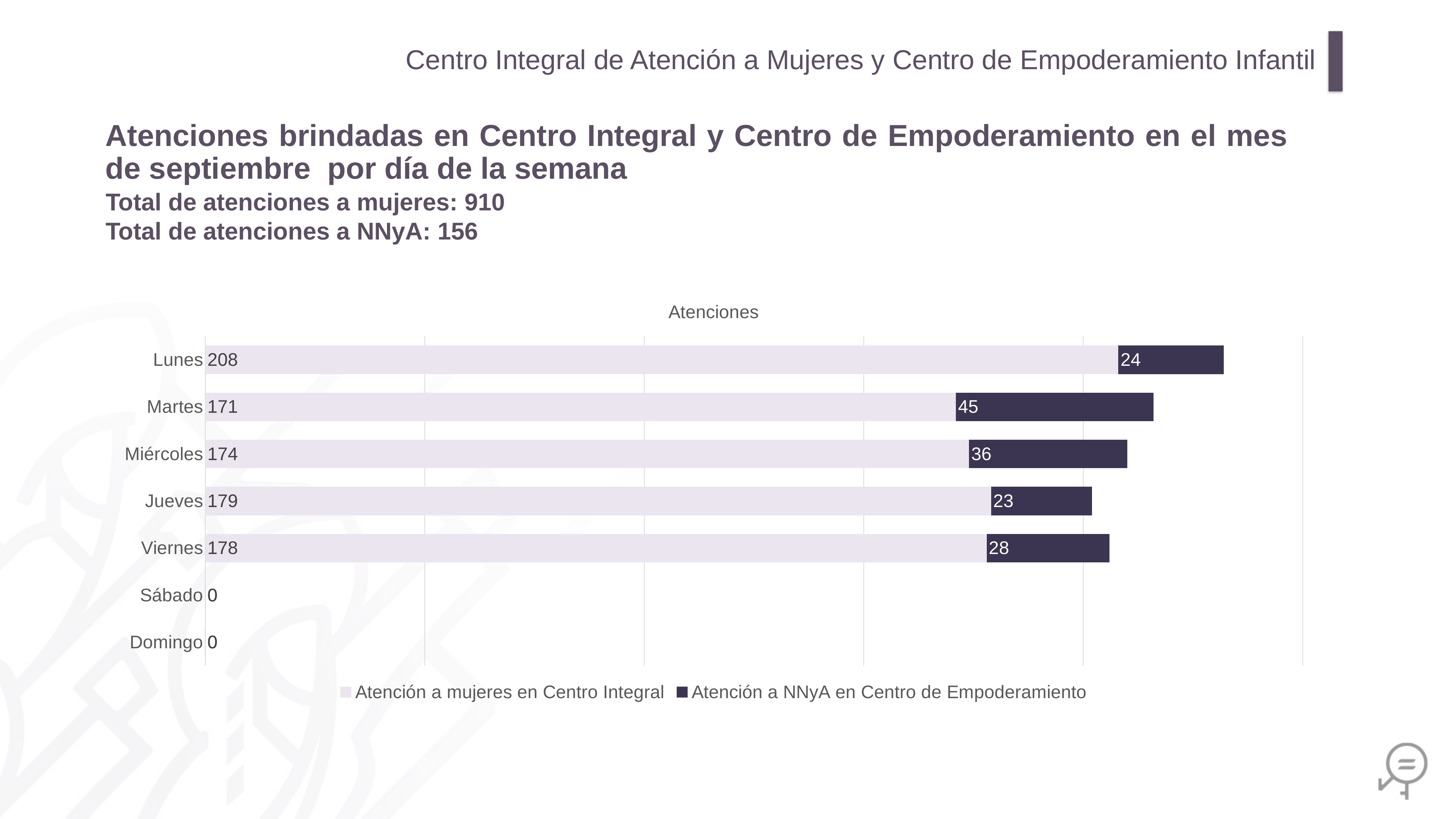

Centro Integral de Atención a Mujeres y Centro de Empoderamiento Infantil
Atenciones brindadas en Centro Integral y Centro de Empoderamiento en el mes de septiembre  por día de la semana
Total de atenciones a mujeres: 910
Total de atenciones a NNyA: 156

### Chart: Atenciones

| Category | Atención a mujeres en Centro Integral | Atención a NNyA en Centro de Empoderamiento |
|---|---|---|
| Domingo | 0.0 | 0.0 |
| Sábado | 0.0 | 0.0 |
| Viernes | 178.0 | 28.0 |
| Jueves | 179.0 | 23.0 |
| Miércoles | 174.0 | 36.0 |
| Martes | 171.0 | 45.0 |
| Lunes | 208.0 | 24.0 |